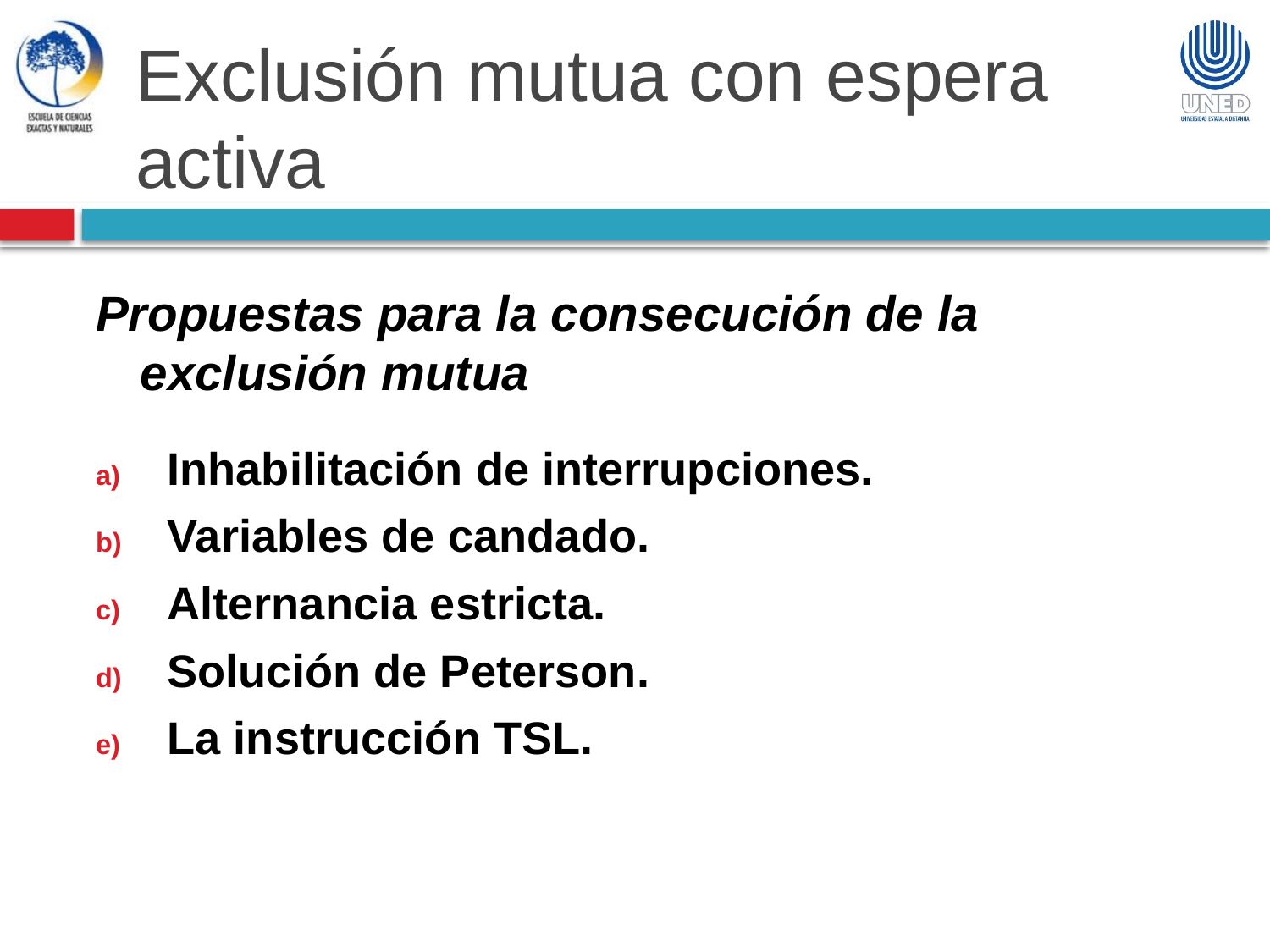

Exclusión mutua con espera activa
Propuestas para la consecución de la exclusión mutua

Inhabilitación de interrupciones.
Variables de candado.
Alternancia estricta.
Solución de Peterson.
La instrucción TSL.